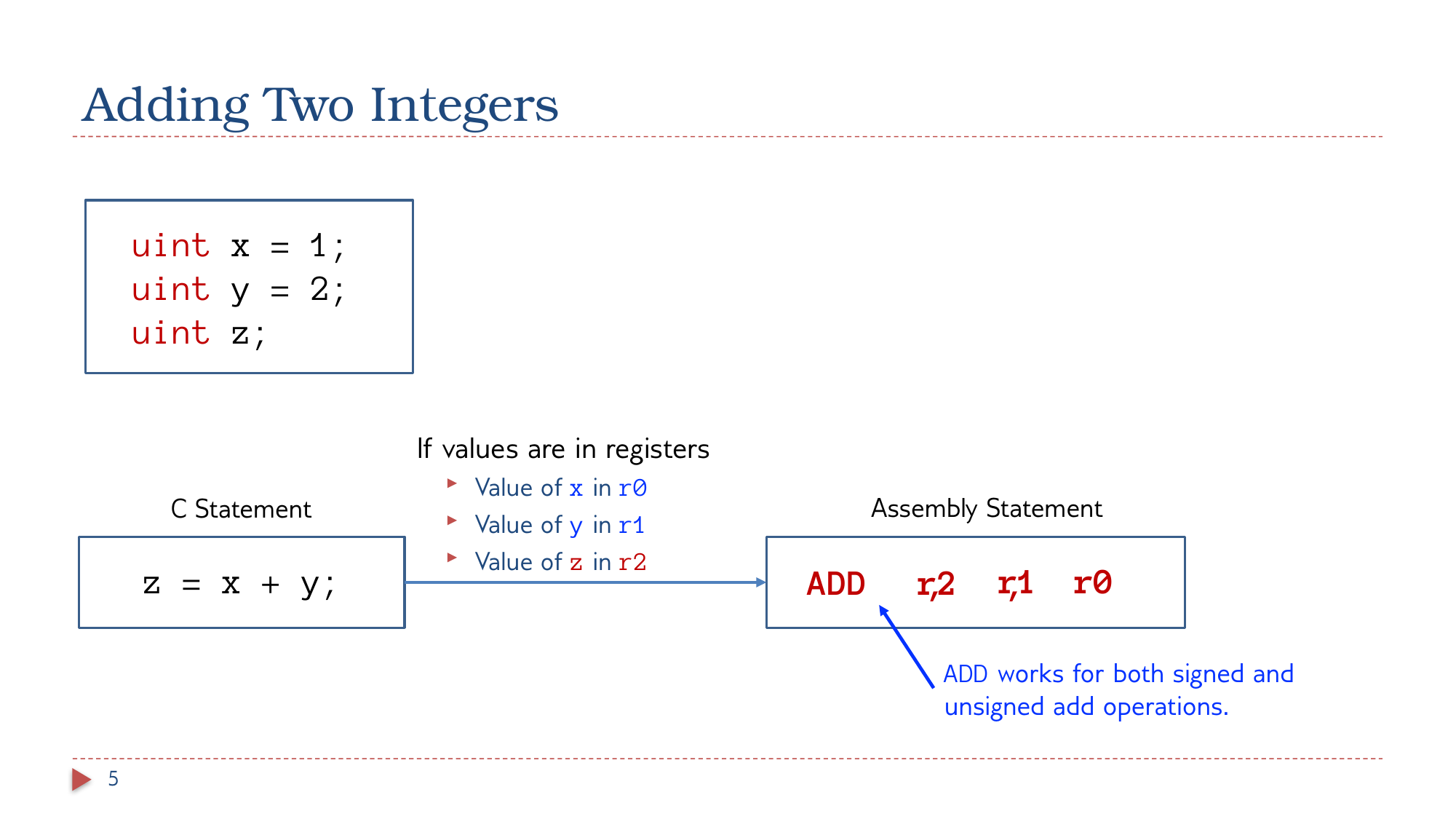

# Adding Two Integers

uint x = 1;
uint y = 2;
uint z;
If values are in registers
Value of x in r0
Value of y in r1
Value of z in r2
Assembly Statement
C Statement

r0
z = x + y;
r1
ADD   ,   ,
r2
ADD works for both signed and unsigned add operations.
5